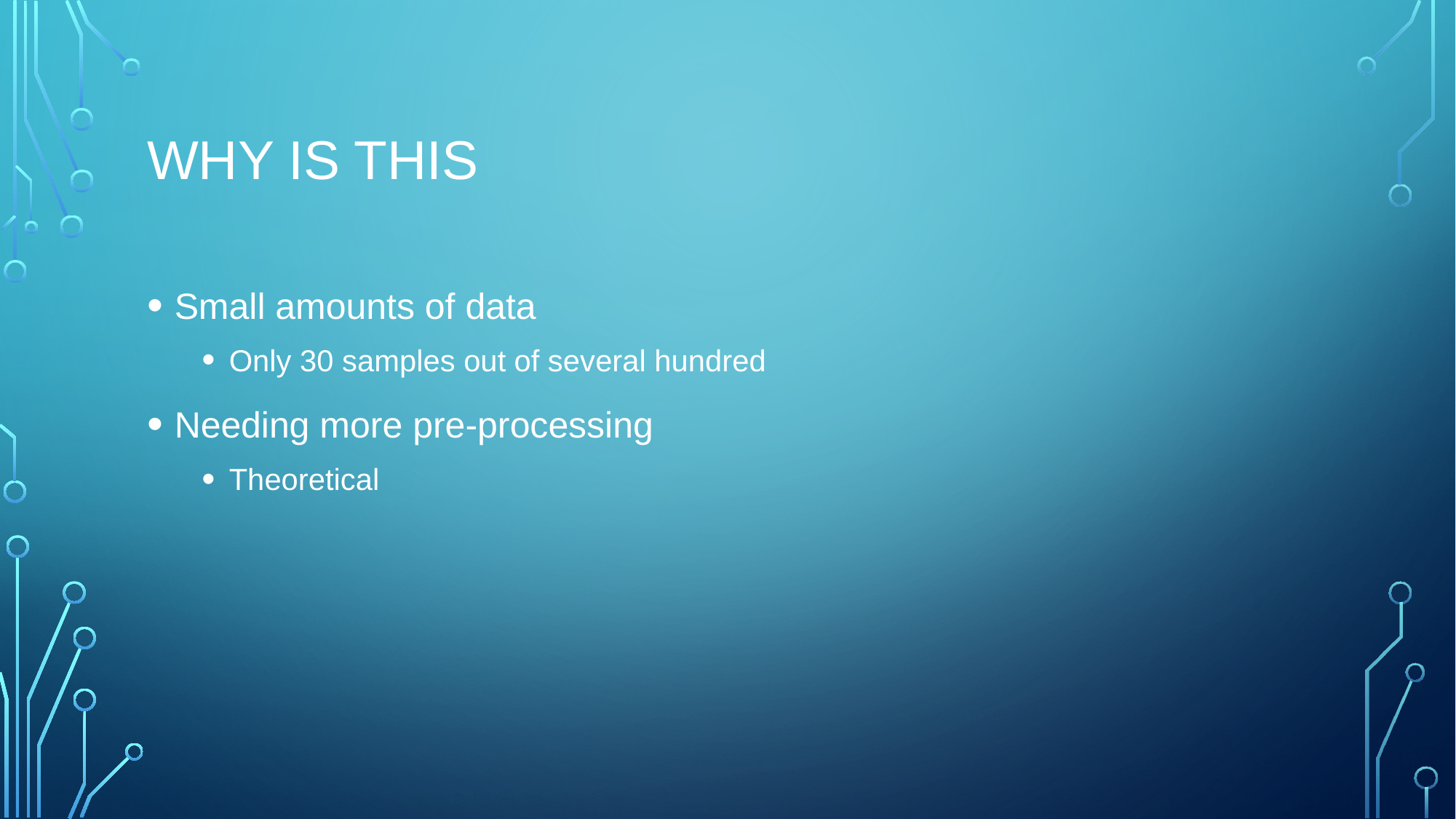

# Why is this
Small amounts of data
Only 30 samples out of several hundred
Needing more pre-processing
Theoretical